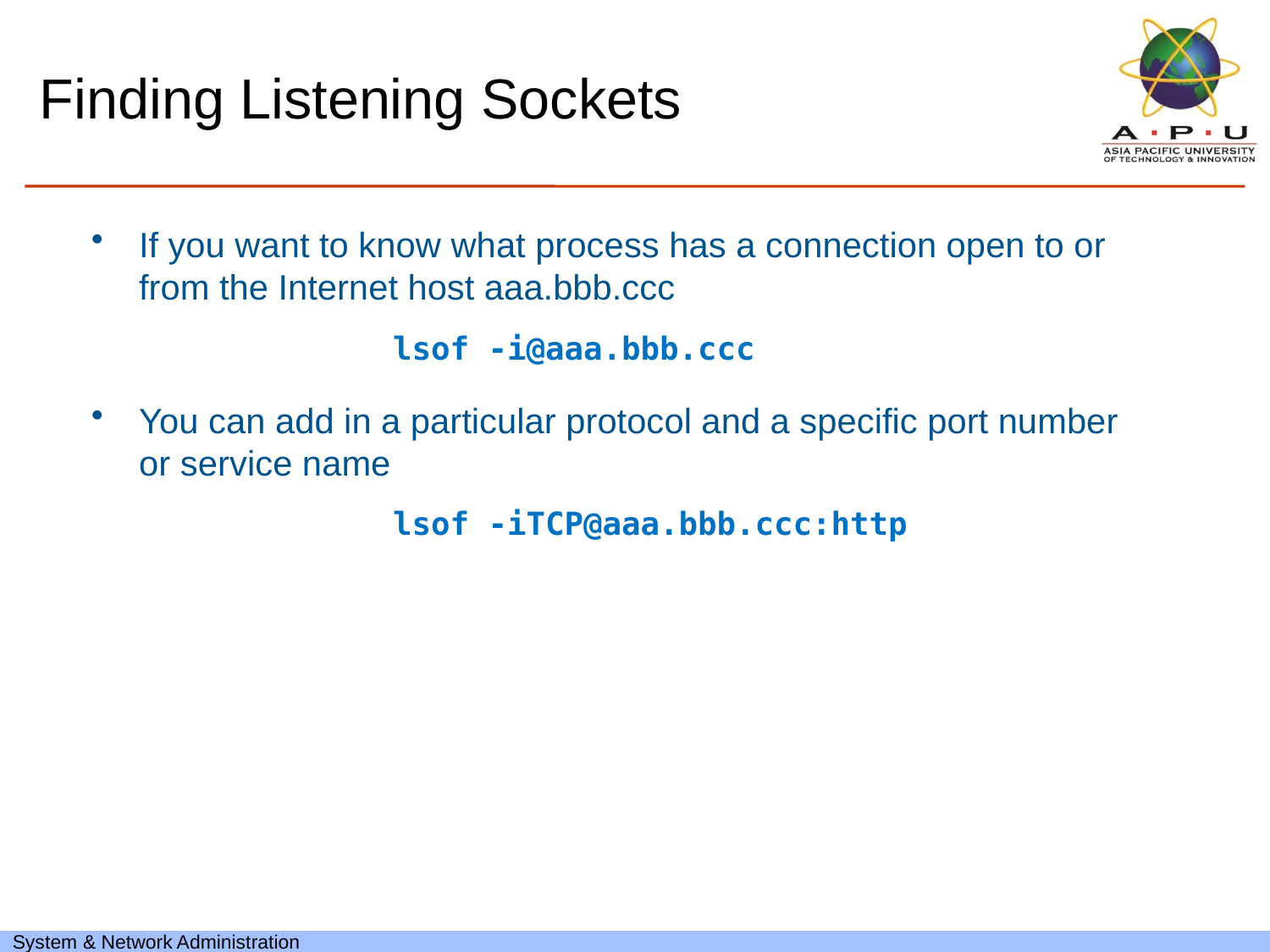

# Finding Listening Sockets
If you want to know what process has a connection open to or from the Internet host aaa.bbb.ccc
			lsof -i@aaa.bbb.ccc
You can add in a particular protocol and a specific port number or service name
			lsof -iTCP@aaa.bbb.ccc:http